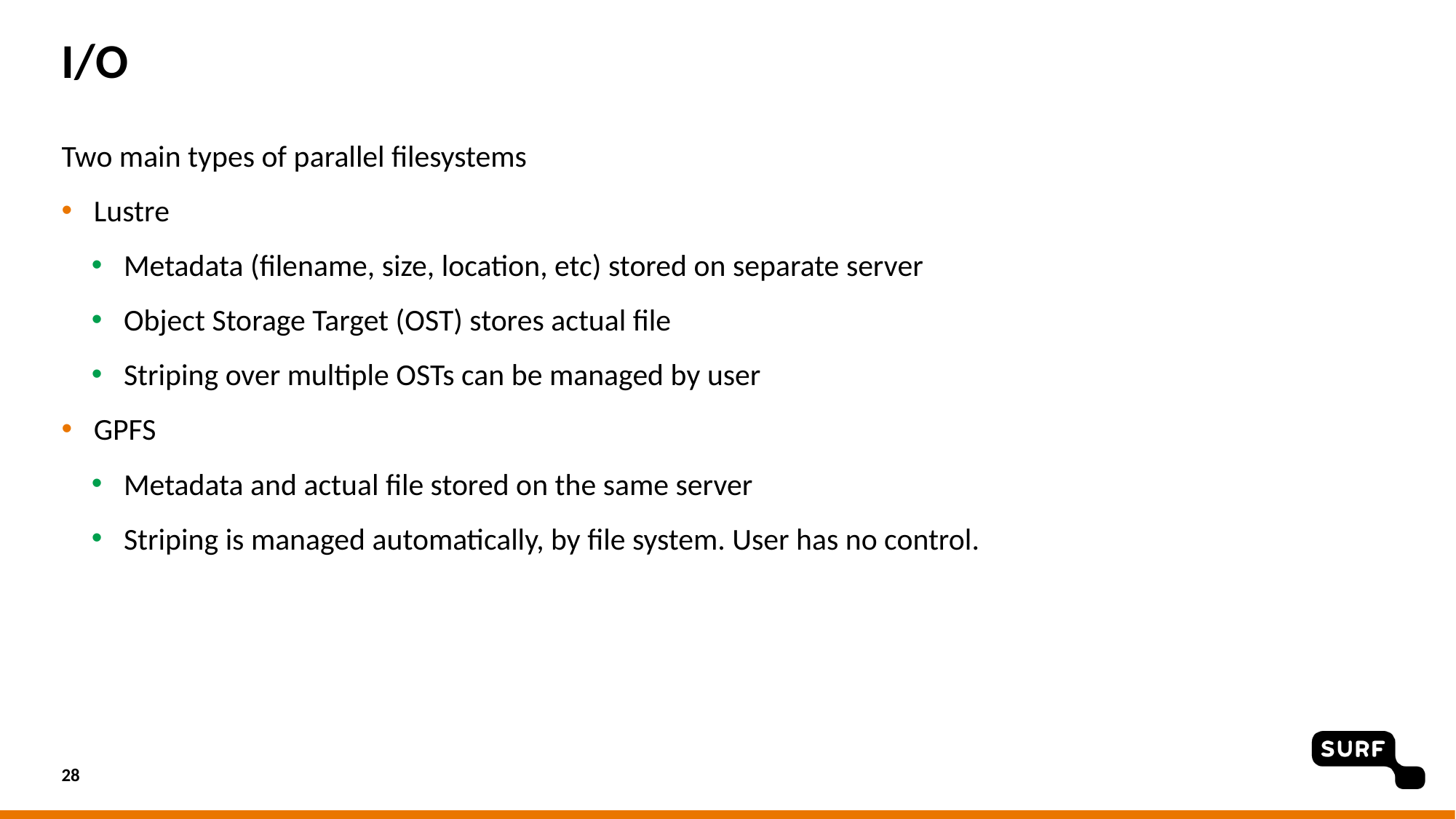

# I/O
Two main types of parallel filesystems
Lustre
Metadata (filename, size, location, etc) stored on separate server
Object Storage Target (OST) stores actual file
Striping over multiple OSTs can be managed by user
GPFS
Metadata and actual file stored on the same server
Striping is managed automatically, by file system. User has no control.

28